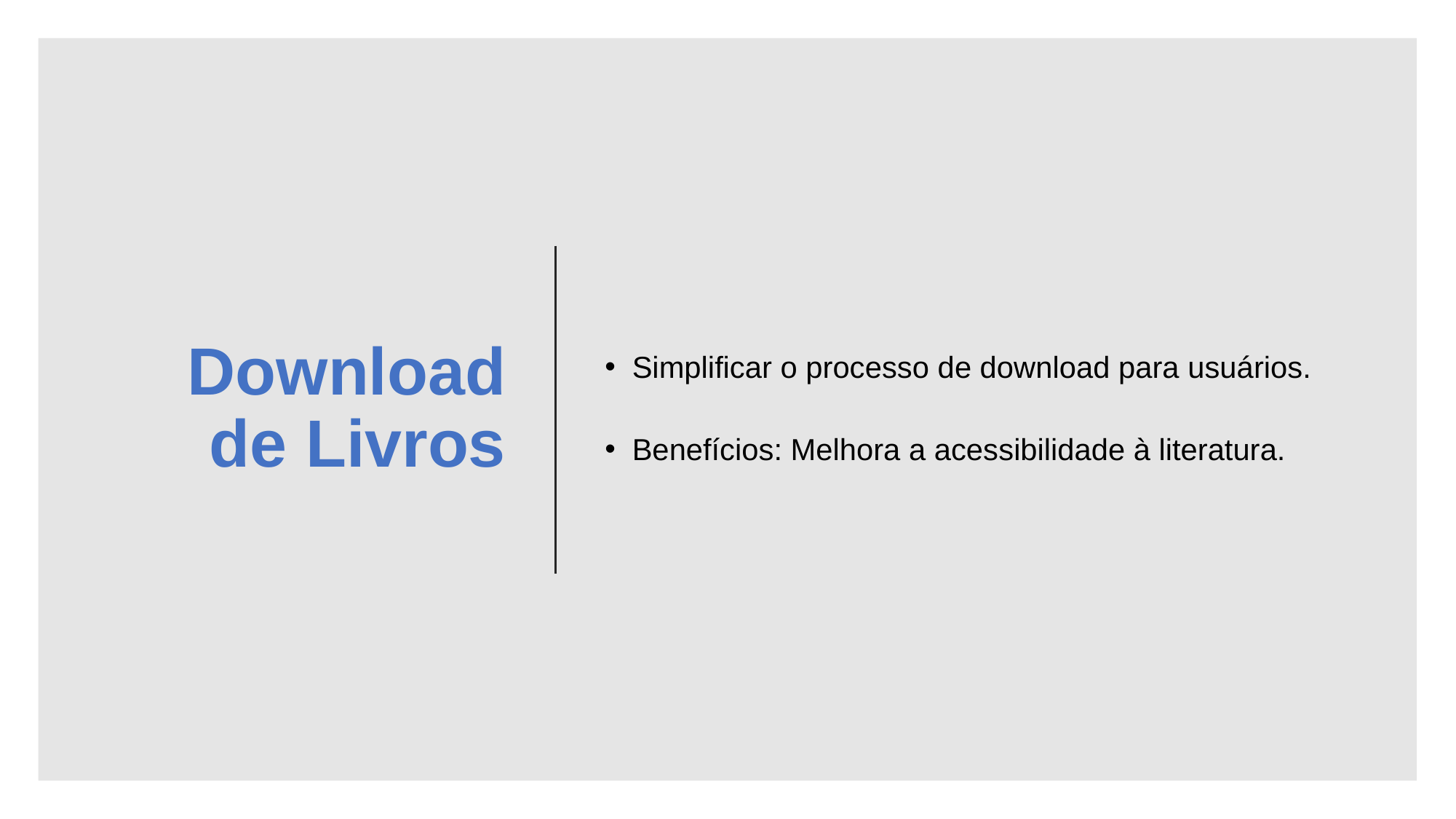

# Download de Livros
Simplificar o processo de download para usuários.
Benefícios: Melhora a acessibilidade à literatura.